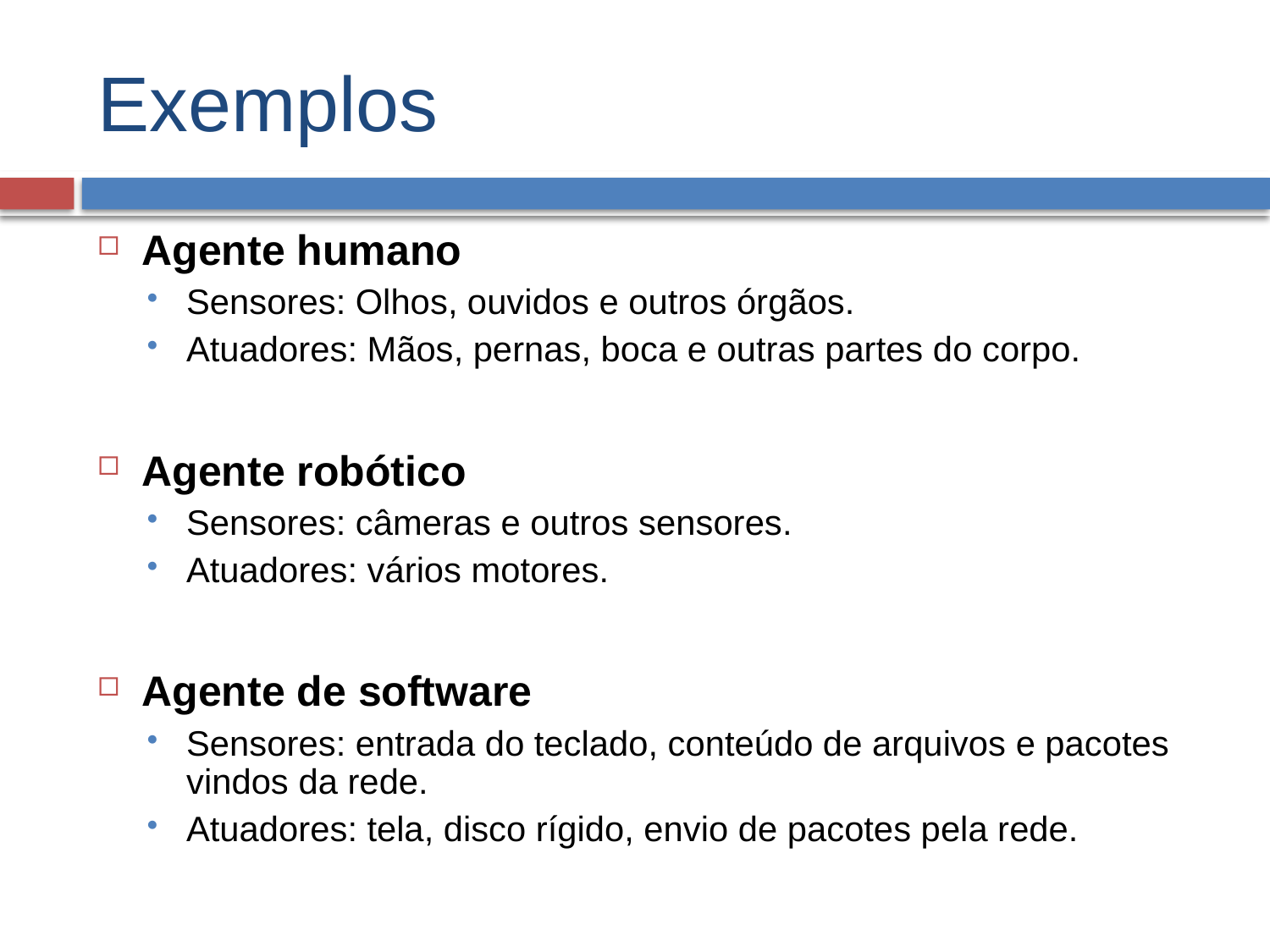

# Exemplos
Agente humano
Sensores: Olhos, ouvidos e outros órgãos.
Atuadores: Mãos, pernas, boca e outras partes do corpo.

Agente robótico
Sensores: câmeras e outros sensores.
Atuadores: vários motores.

Agente de software
Sensores: entrada do teclado, conteúdo de arquivos e pacotes vindos da rede.
Atuadores: tela, disco rígido, envio de pacotes pela rede.